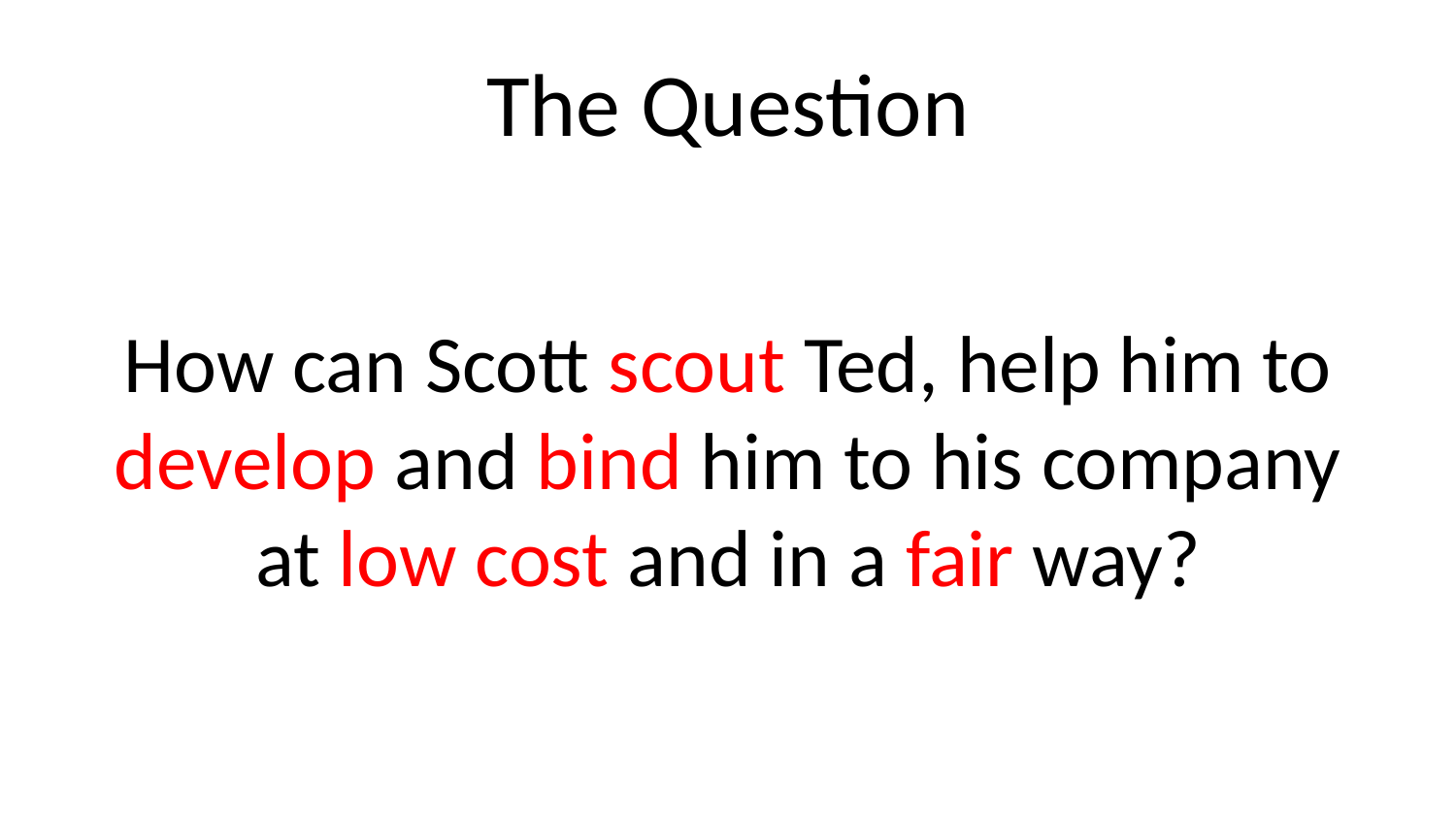

# The Question

How can Scott scout Ted, help him to develop and bind him to his company at low cost and in a fair way?